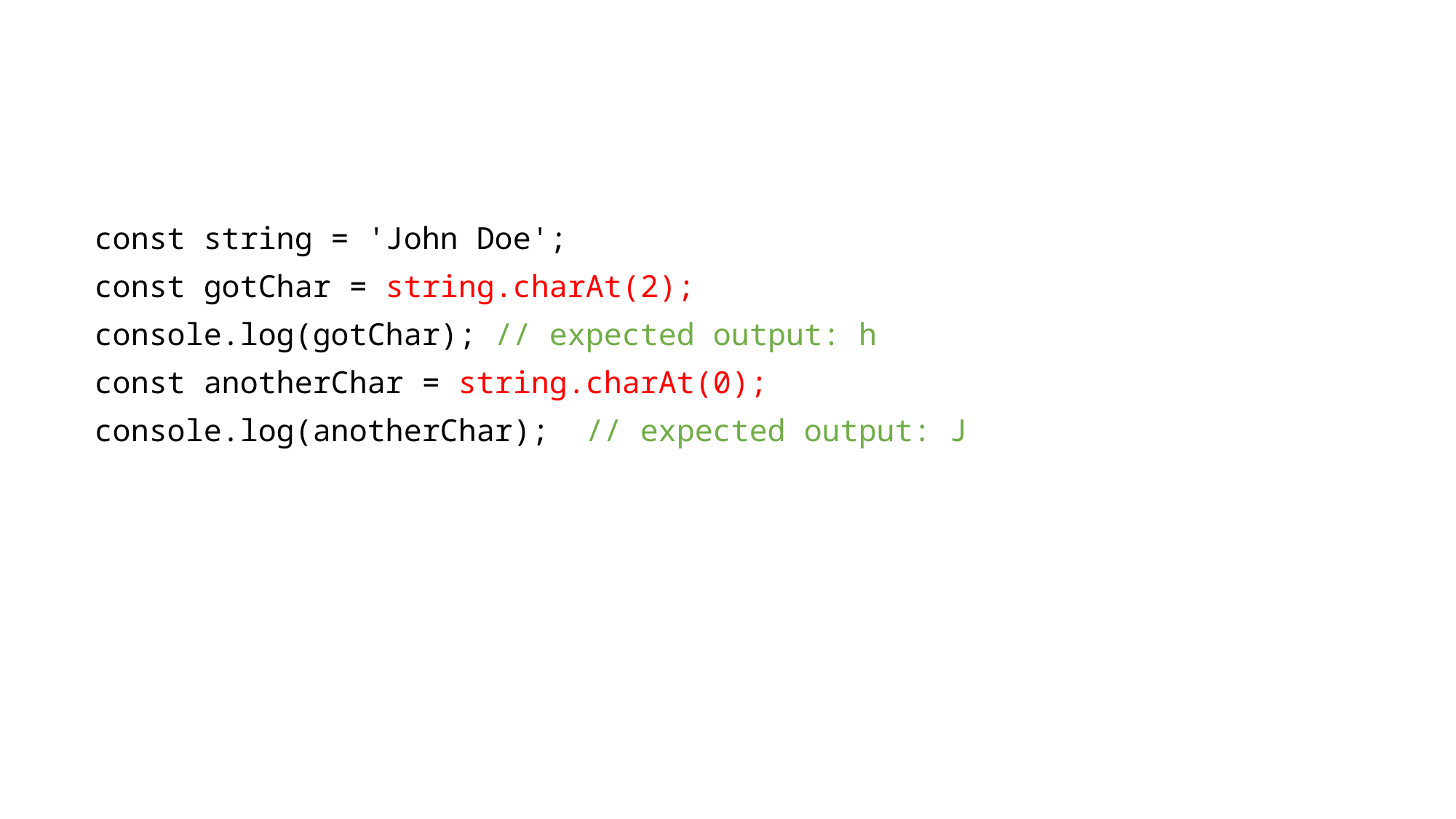

const string = 'John Doe';
const gotChar = string.charAt(2);
console.log(gotChar); // expected output: h
const anotherChar = string.charAt(0);
console.log(anotherChar);  // expected output: J